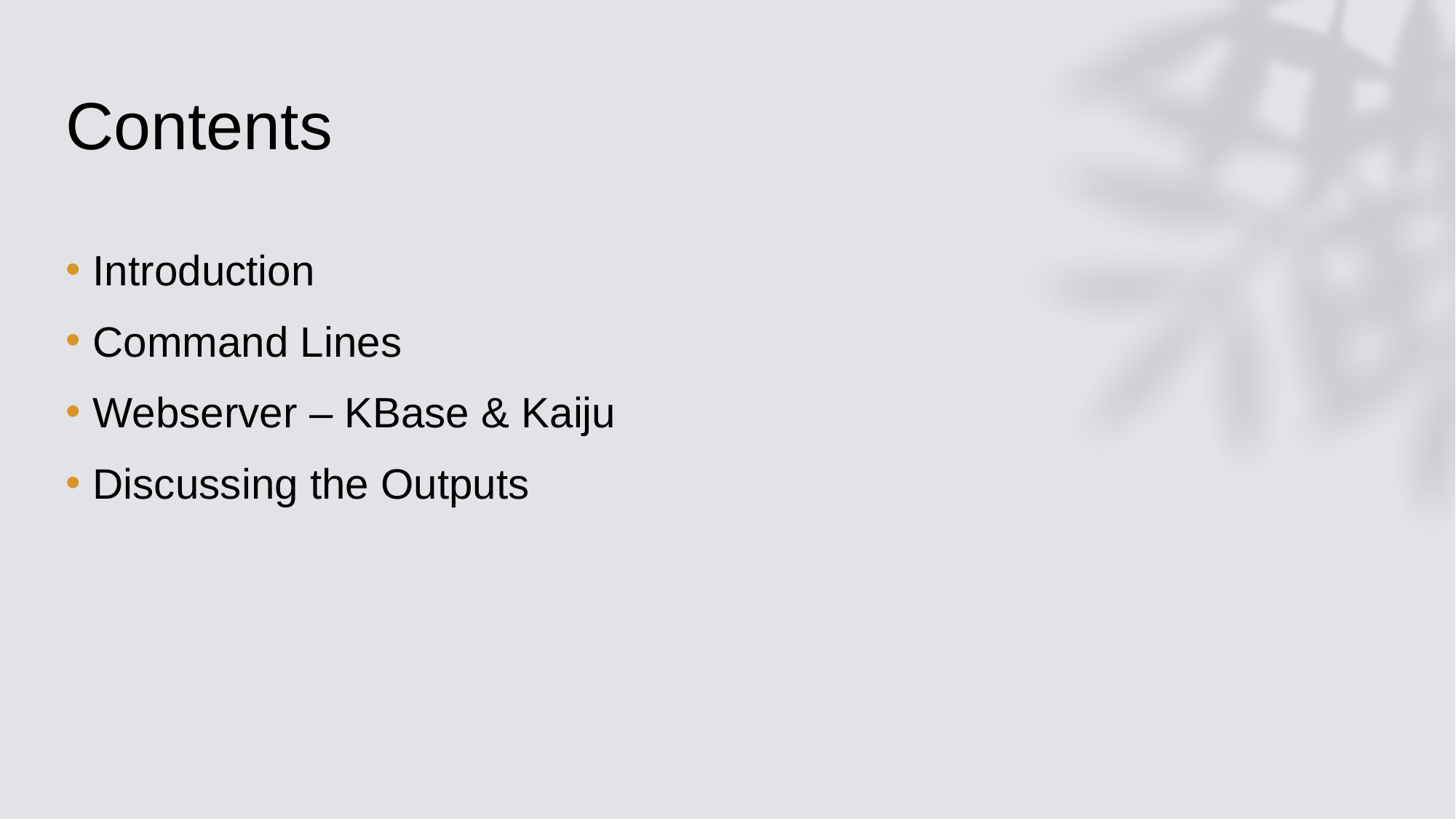

# Contents
Introduction
Command Lines
Webserver – KBase & Kaiju
Discussing the Outputs